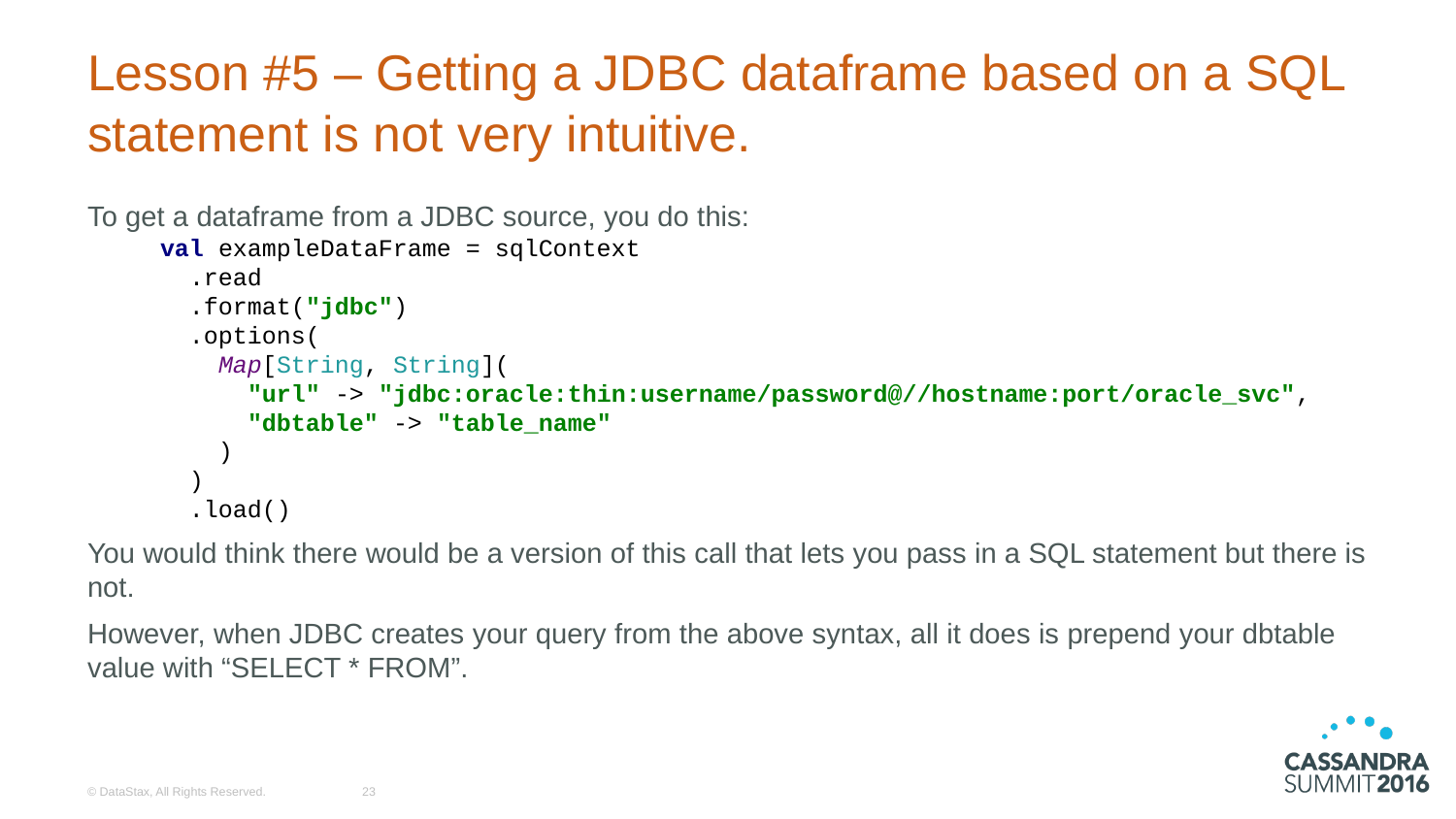

# Lesson #5 – Getting a JDBC dataframe based on a SQL statement is not very intuitive.
To get a dataframe from a JDBC source, you do this:
val exampleDataFrame = sqlContext
  .read
  .format("jdbc")
  .options(
    Map[String, String](
      "url" -> "jdbc:oracle:thin:username/password@//hostname:port/oracle_svc",
      "dbtable" -> "table_name"
    )
  )
  .load()
You would think there would be a version of this call that lets you pass in a SQL statement but there is not.
However, when JDBC creates your query from the above syntax, all it does is prepend your dbtable value with “SELECT * FROM”.
© DataStax, All Rights Reserved.
23